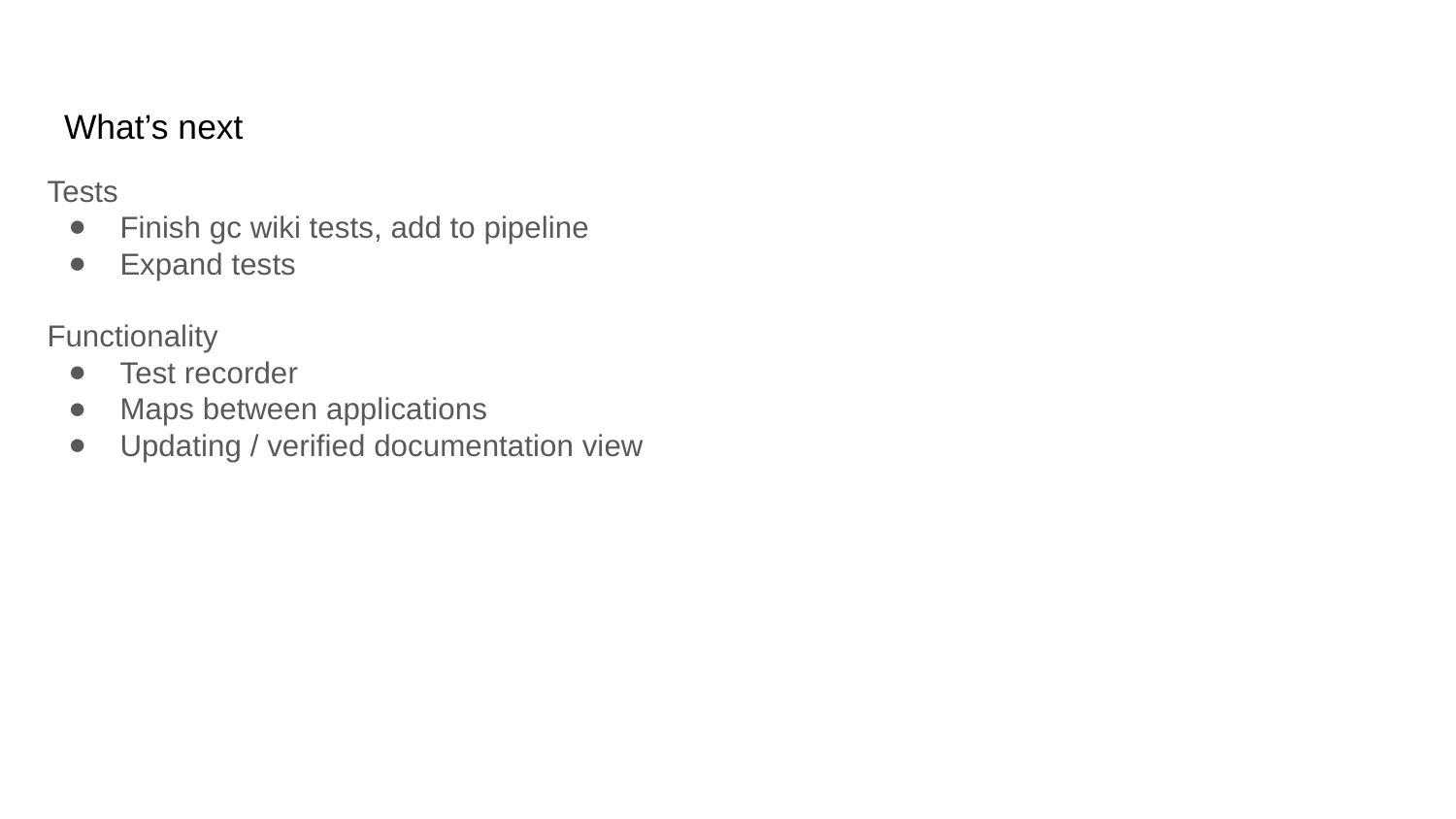

What’s next
Tests
Finish gc wiki tests, add to pipeline
Expand tests

Functionality
Test recorder
Maps between applications
Updating / verified documentation view